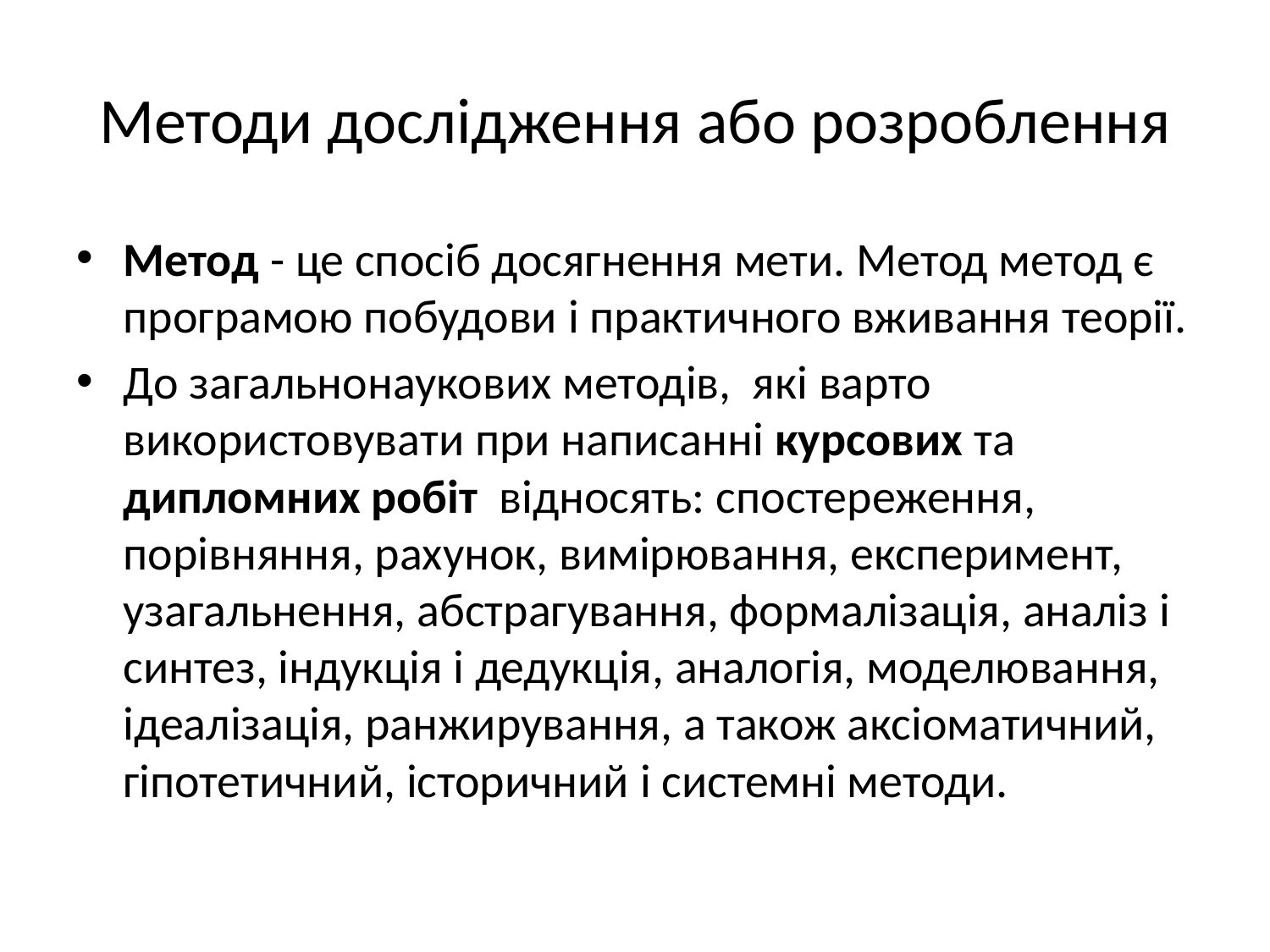

# Методи дослідження або розроблення
Метод - це спосіб досягнення мети. Метод метод є програмою побудови і практичного вживання теорії.
До загальнонаукових методів,  які варто використовувати при написанні курсових та дипломних робіт  відносять: спостереження, порівняння, рахунок, вимірювання, експеримент, узагальнення, абстрагування, формалізація, аналіз і синтез, індукція і дедукція, аналогія, моделювання, ідеалізація, ранжирування, а також аксіоматичний, гіпотетичний, історичний і системні методи.